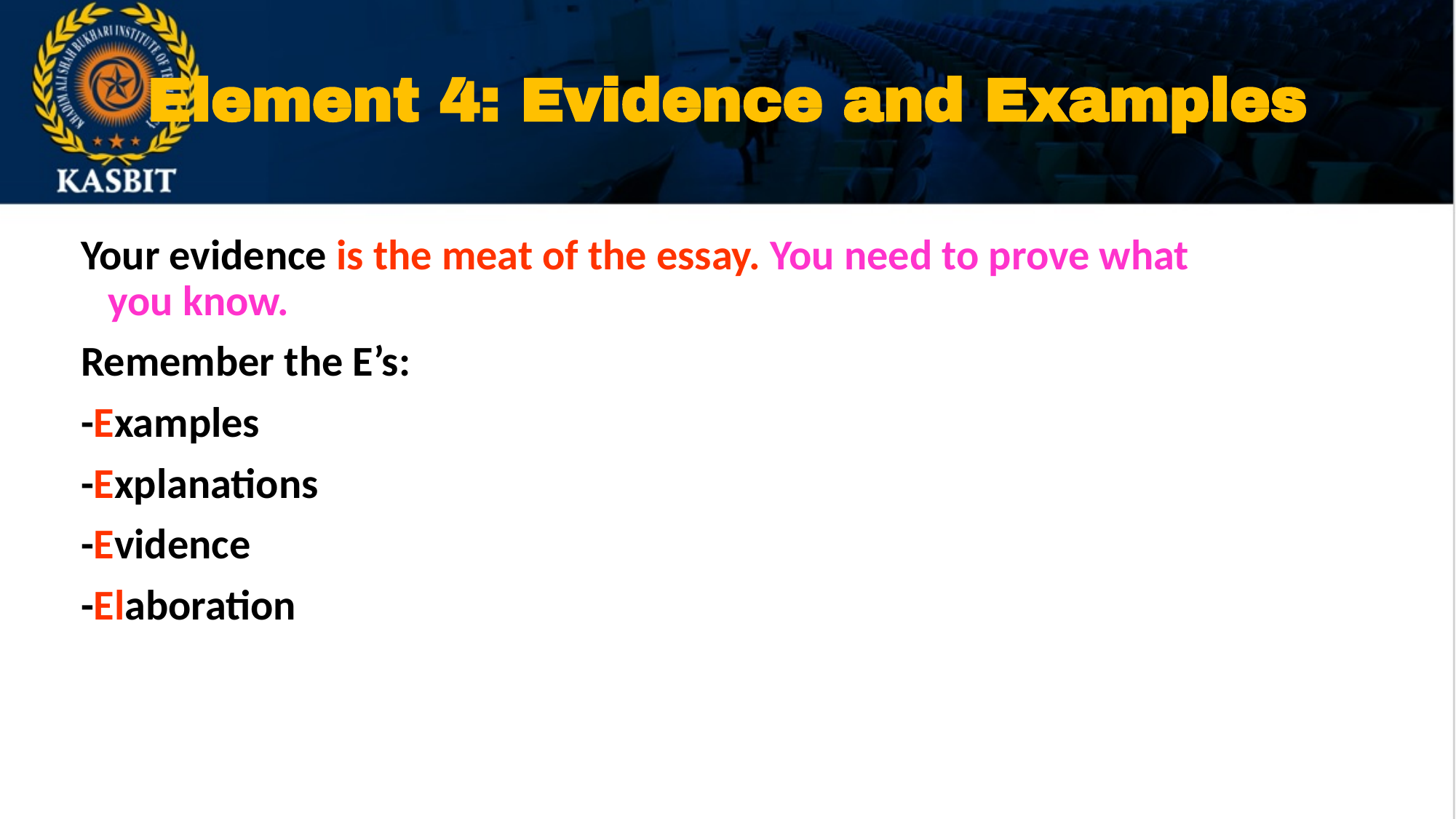

# Element 4: Evidence and Examples
Your evidence is the meat of the essay. You need to prove what you know.
Remember the E’s:
-Examples
-Explanations
-Evidence
-Elaboration